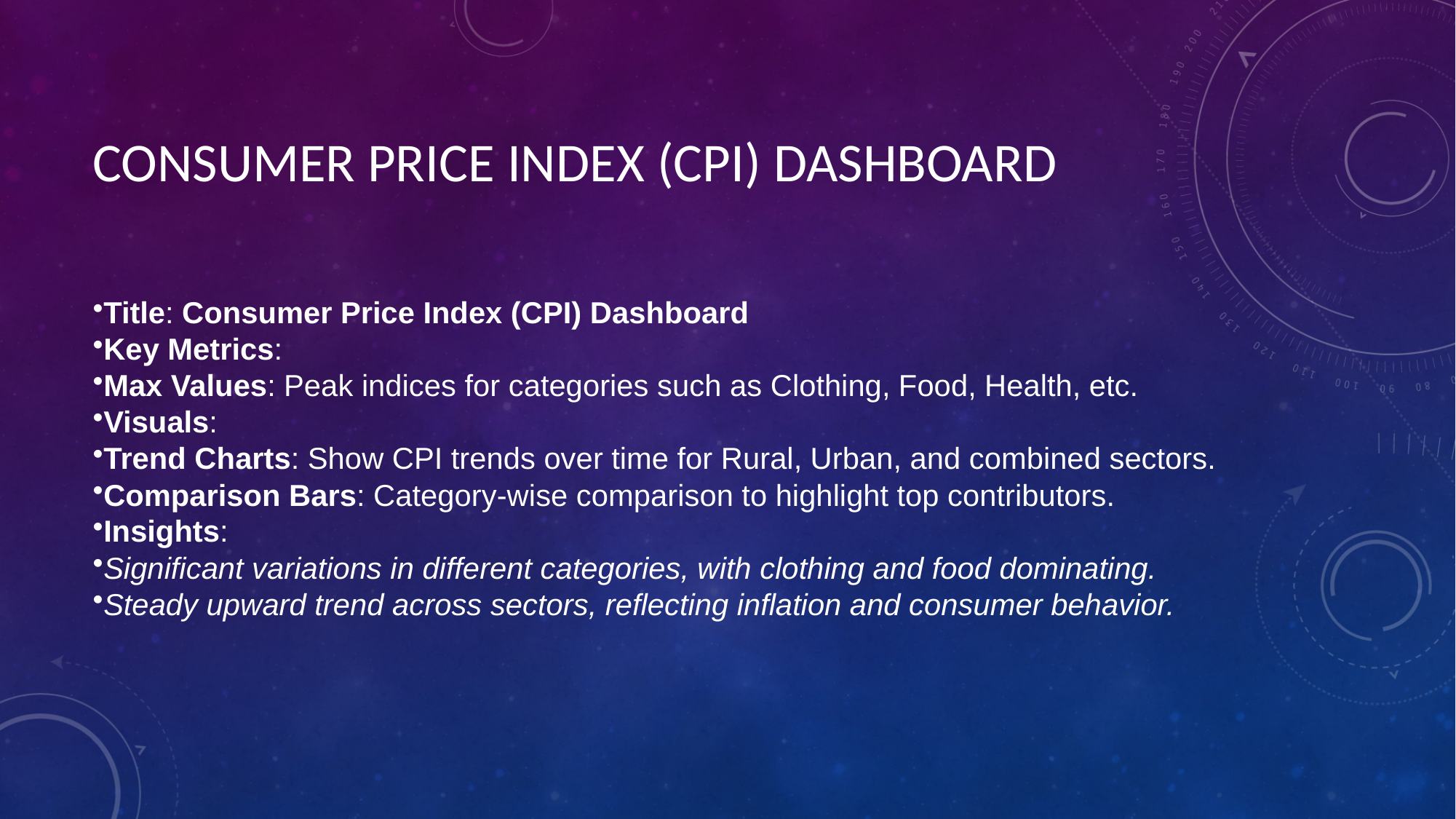

# Consumer Price Index (CPI) Dashboard
Title: Consumer Price Index (CPI) Dashboard
Key Metrics:
Max Values: Peak indices for categories such as Clothing, Food, Health, etc.
Visuals:
Trend Charts: Show CPI trends over time for Rural, Urban, and combined sectors.
Comparison Bars: Category-wise comparison to highlight top contributors.
Insights:
Significant variations in different categories, with clothing and food dominating.
Steady upward trend across sectors, reflecting inflation and consumer behavior.